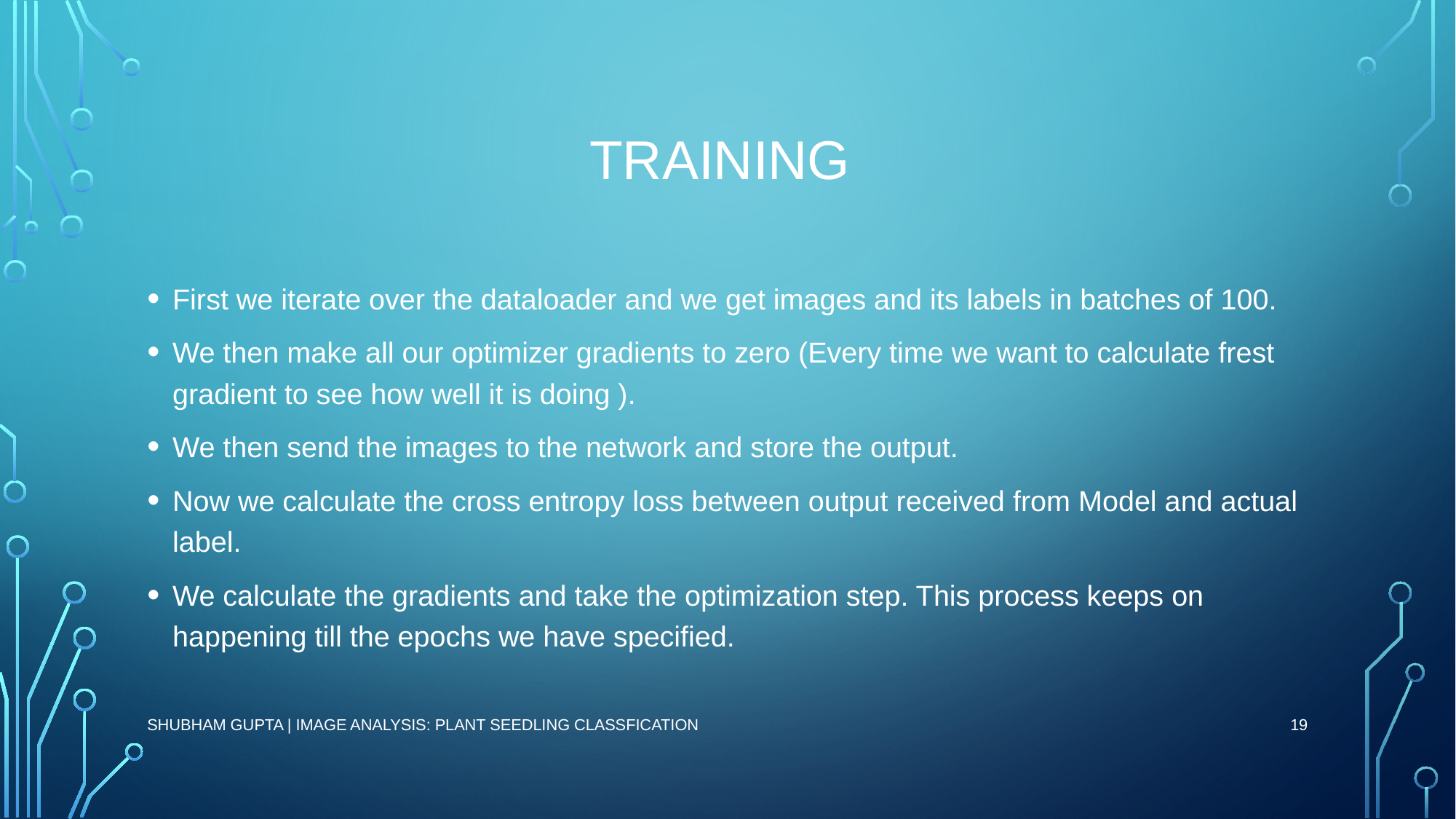

# Training
First we iterate over the dataloader and we get images and its labels in batches of 100.
We then make all our optimizer gradients to zero (Every time we want to calculate frest gradient to see how well it is doing ).
We then send the images to the network and store the output.
Now we calculate the cross entropy loss between output received from Model and actual label.
We calculate the gradients and take the optimization step. This process keeps on happening till the epochs we have specified.

19
Shubham Gupta | Image Analysis: Plant Seedling Classfication